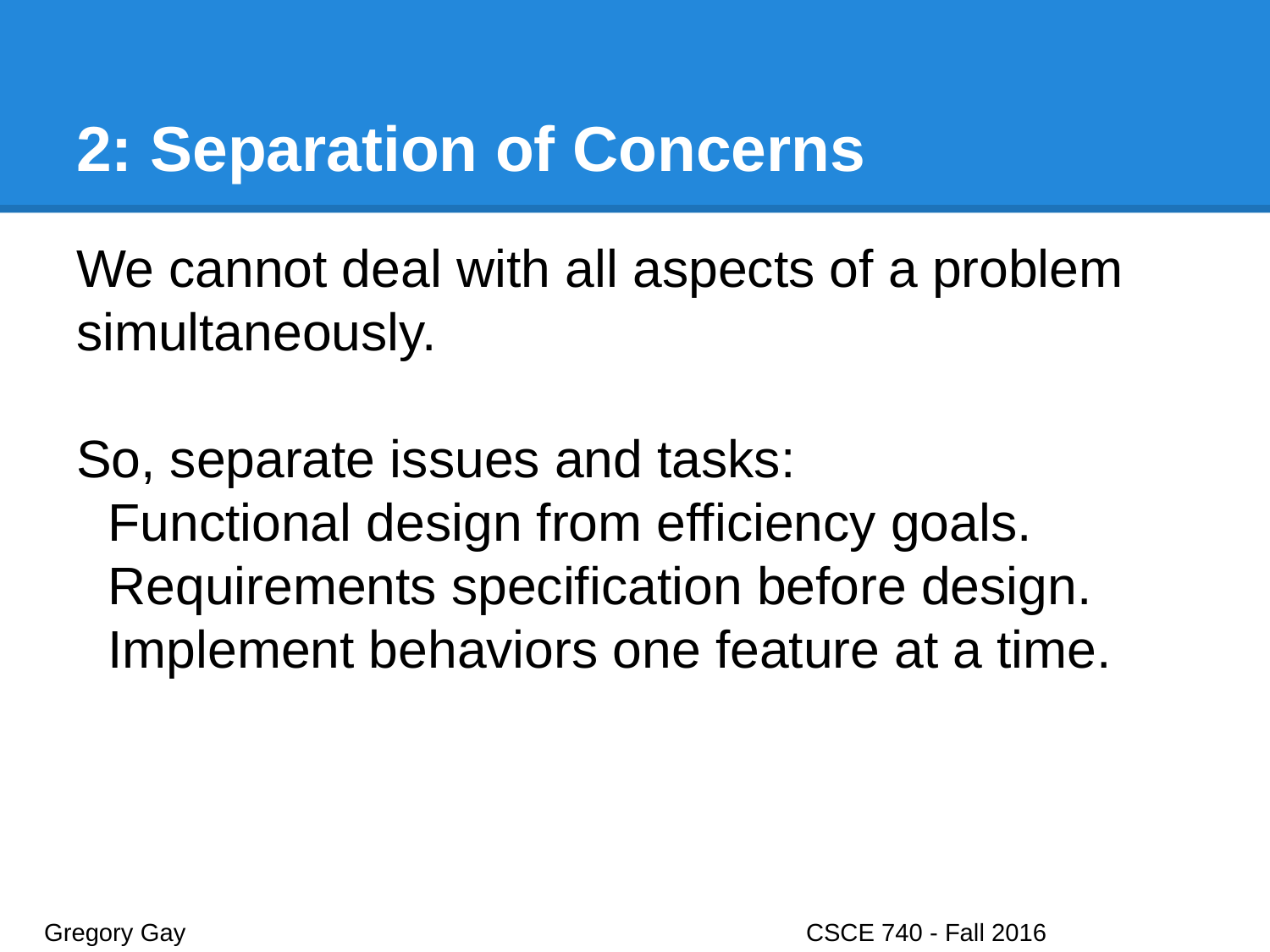

# 2: Separation of Concerns
We cannot deal with all aspects of a problem simultaneously.

So, separate issues and tasks:
Functional design from efficiency goals.
Requirements specification before design.
Implement behaviors one feature at a time.
Gregory Gay					CSCE 740 - Fall 2016							44